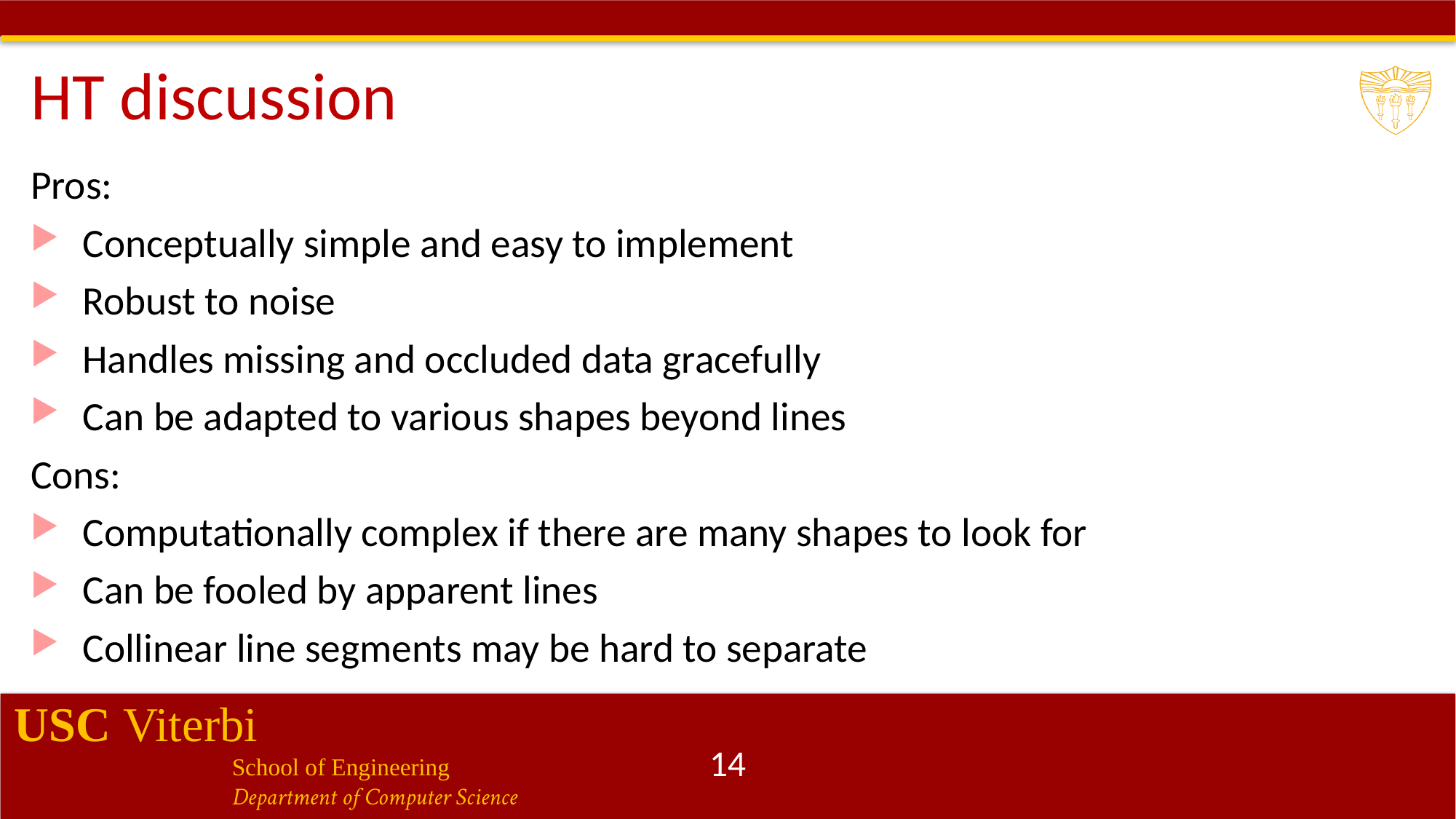

# HT discussion
Pros:
Conceptually simple and easy to implement
Robust to noise
Handles missing and occluded data gracefully
Can be adapted to various shapes beyond lines
Cons:
Computationally complex if there are many shapes to look for
Can be fooled by apparent lines
Collinear line segments may be hard to separate
14